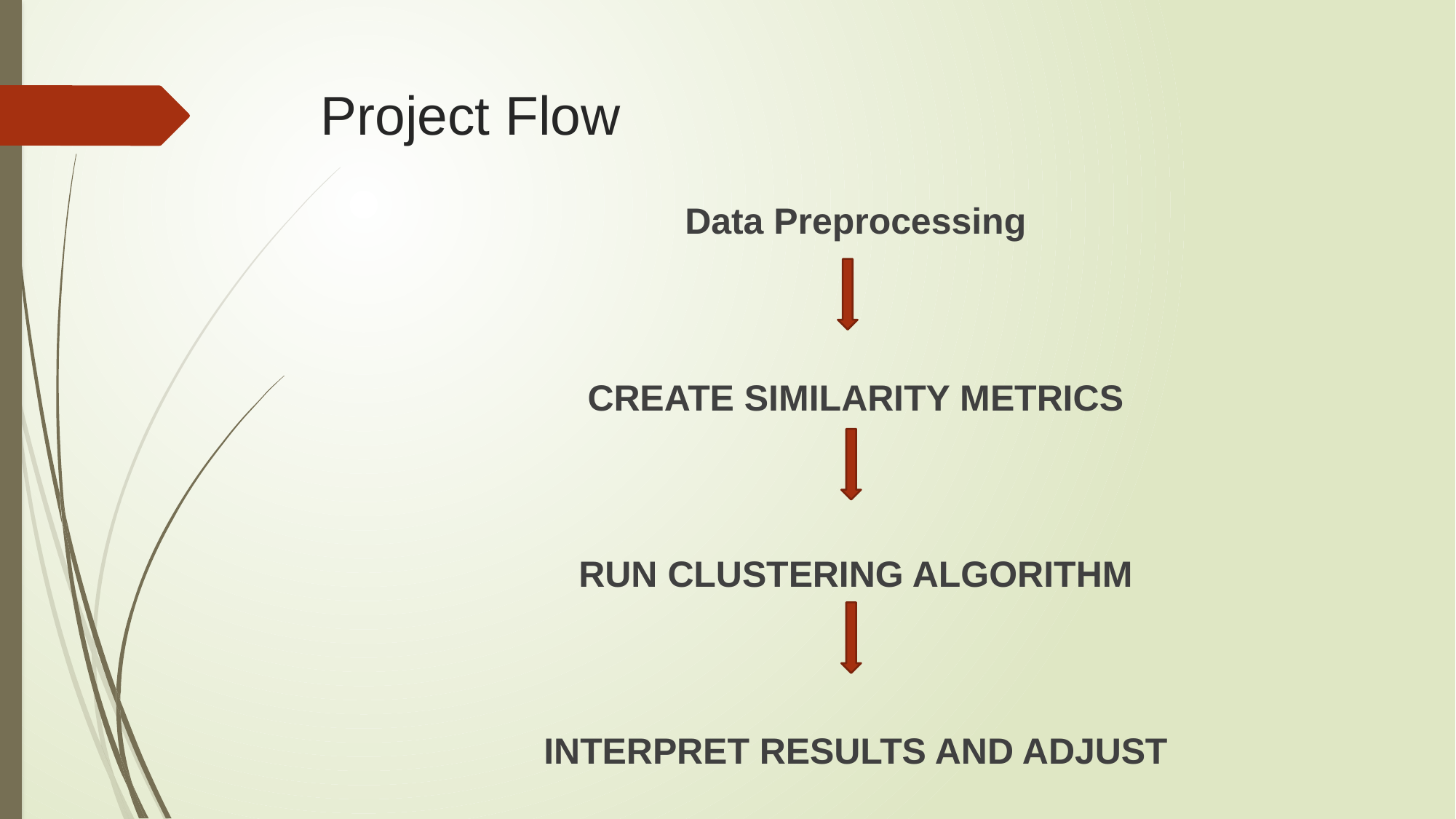

# Project Flow
Data Preprocessing

CREATE SIMILARITY METRICS

RUN CLUSTERING ALGORITHM

INTERPRET RESULTS AND ADJUST